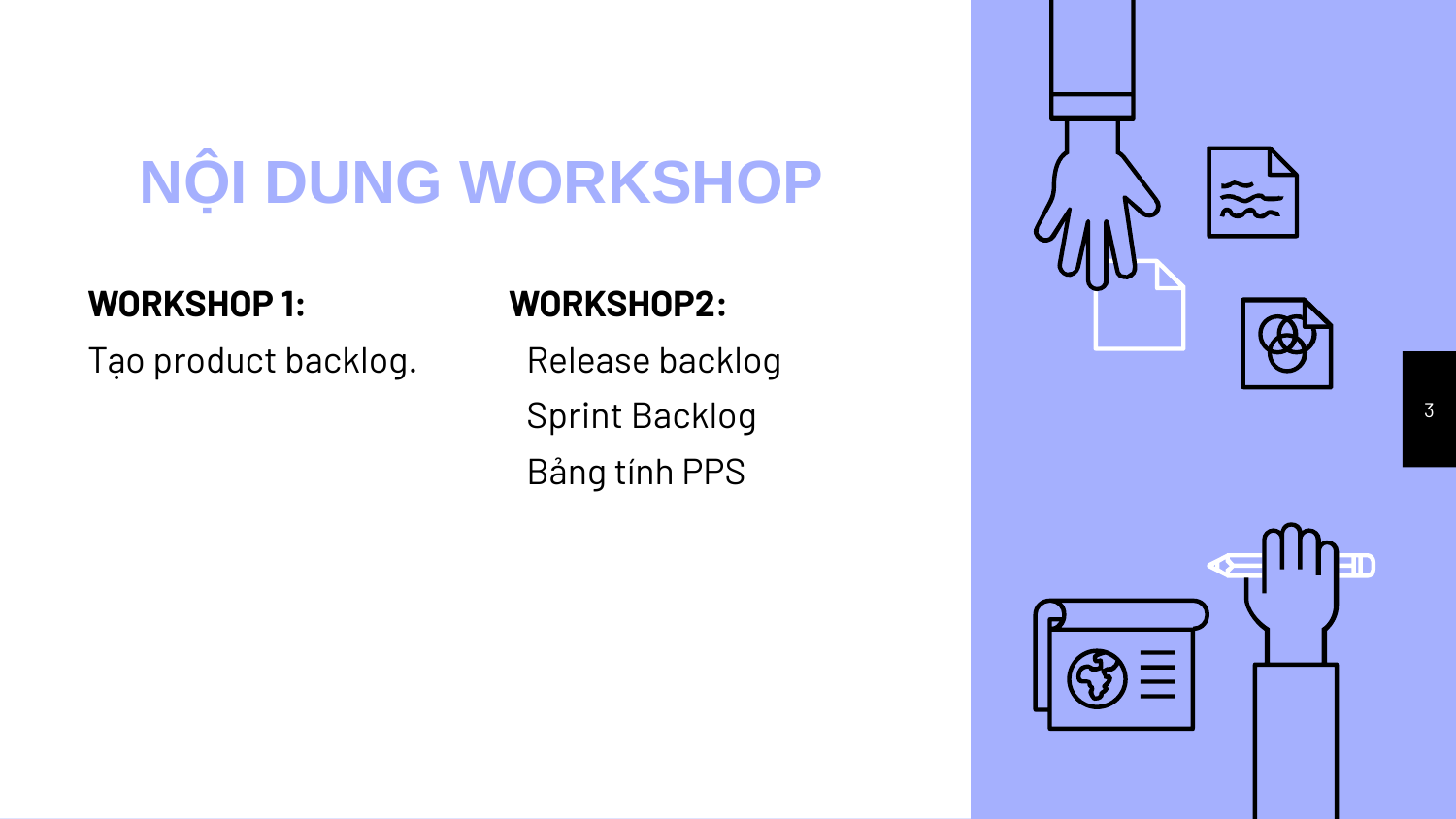

# NỘI DUNG WORKSHOP
WORKSHOP 1:
Tạo product backlog.
WORKSHOP2:
Release backlog
Sprint Backlog
Bảng tính PPS

3